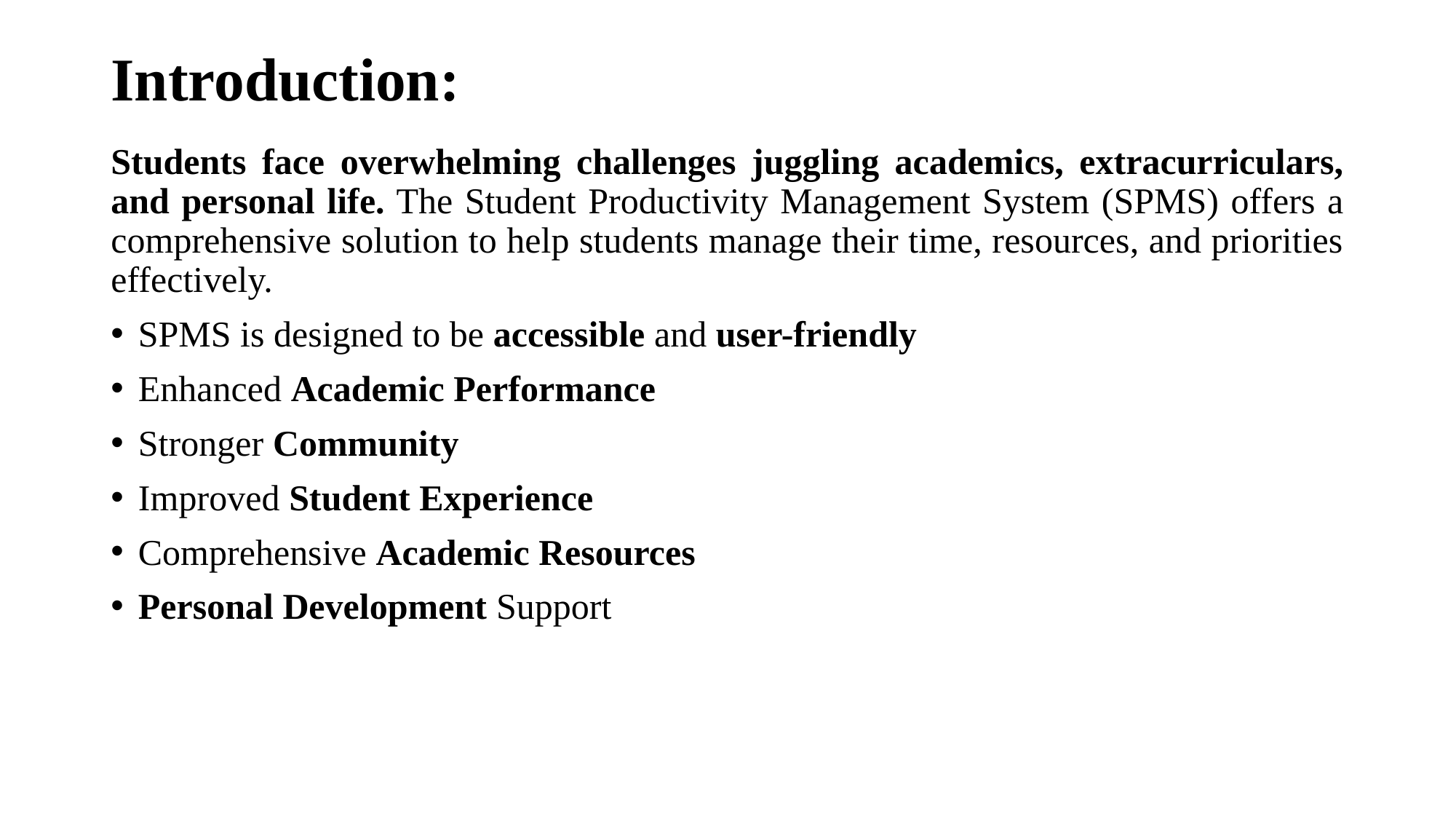

# Introduction:
Students face overwhelming challenges juggling academics, extracurriculars, and personal life. The Student Productivity Management System (SPMS) offers a comprehensive solution to help students manage their time, resources, and priorities effectively.
SPMS is designed to be accessible and user-friendly
Enhanced Academic Performance
Stronger Community
Improved Student Experience
Comprehensive Academic Resources
Personal Development Support